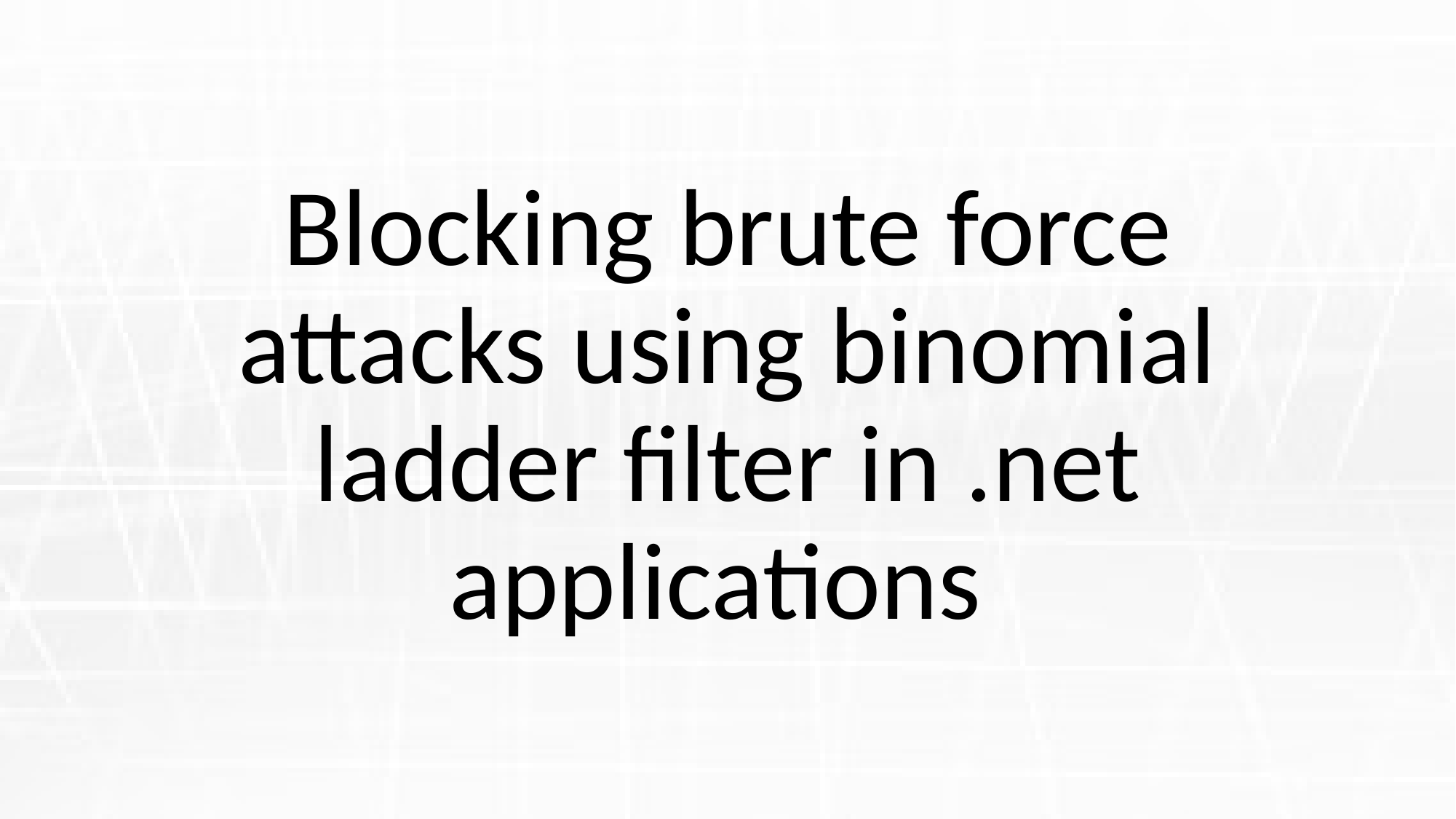

# Blocking brute force attacks using binomial ladder filter in .net applications